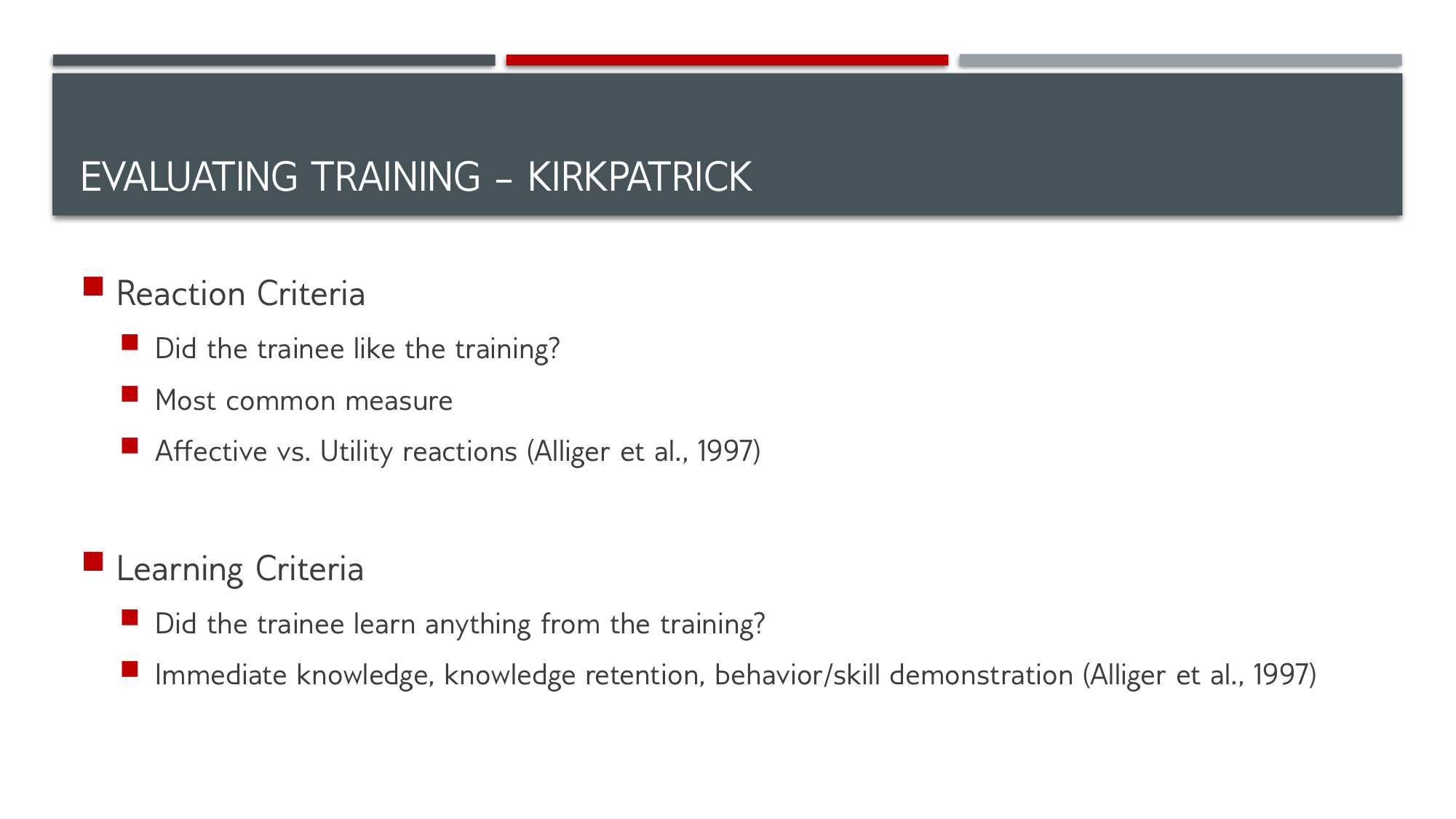

# Evaluating Training – Kirkpatrick
Reaction Criteria
Did the trainee like the training?
Most common measure
Affective vs. Utility reactions (Alliger et al., 1997)

Learning Criteria
Did the trainee learn anything from the training?
Immediate knowledge, knowledge retention, behavior/skill demonstration (Alliger et al., 1997)